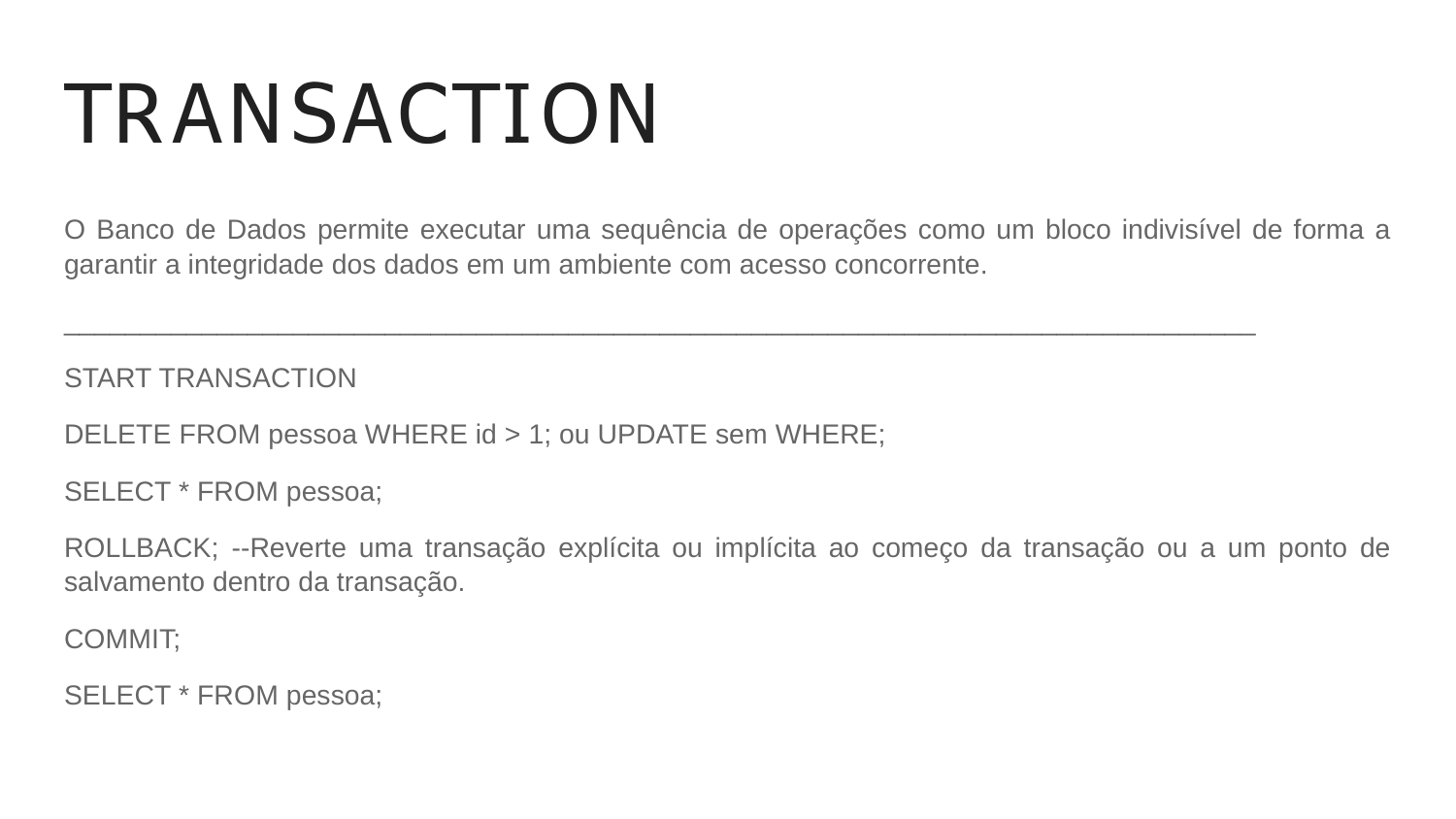

# TRANSACTION
O Banco de Dados permite executar uma sequência de operações como um bloco indivisível de forma a garantir a integridade dos dados em um ambiente com acesso concorrente.
______________________________________________________________________________
START TRANSACTION
DELETE FROM pessoa WHERE id > 1; ou UPDATE sem WHERE;
SELECT * FROM pessoa;
ROLLBACK; --Reverte uma transação explícita ou implícita ao começo da transação ou a um ponto de salvamento dentro da transação.
COMMIT;
SELECT * FROM pessoa;